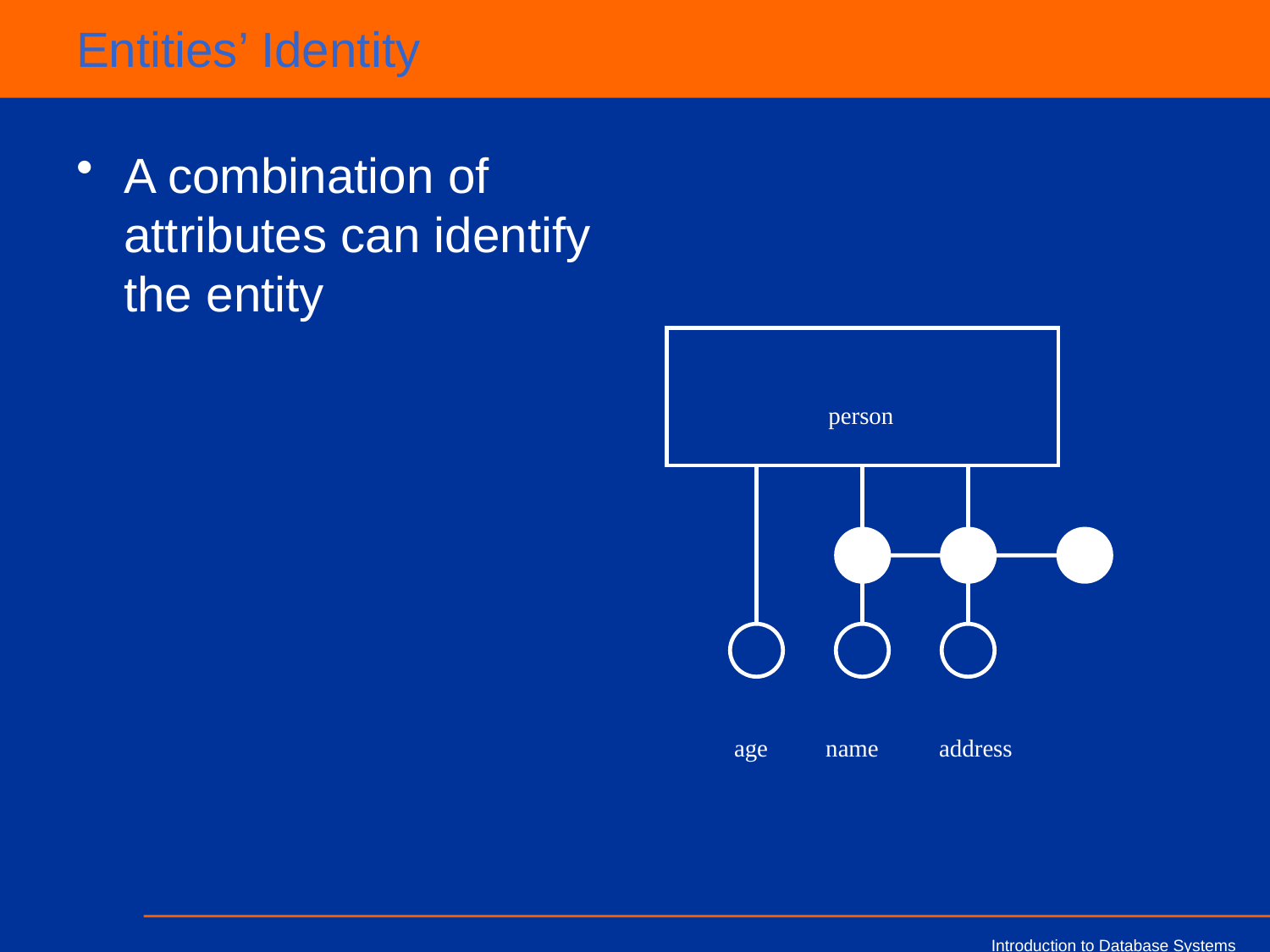

# Entities’ Identity
A combination of attributes can identify the entity

person

age
name
address
Introduction to Database Systems